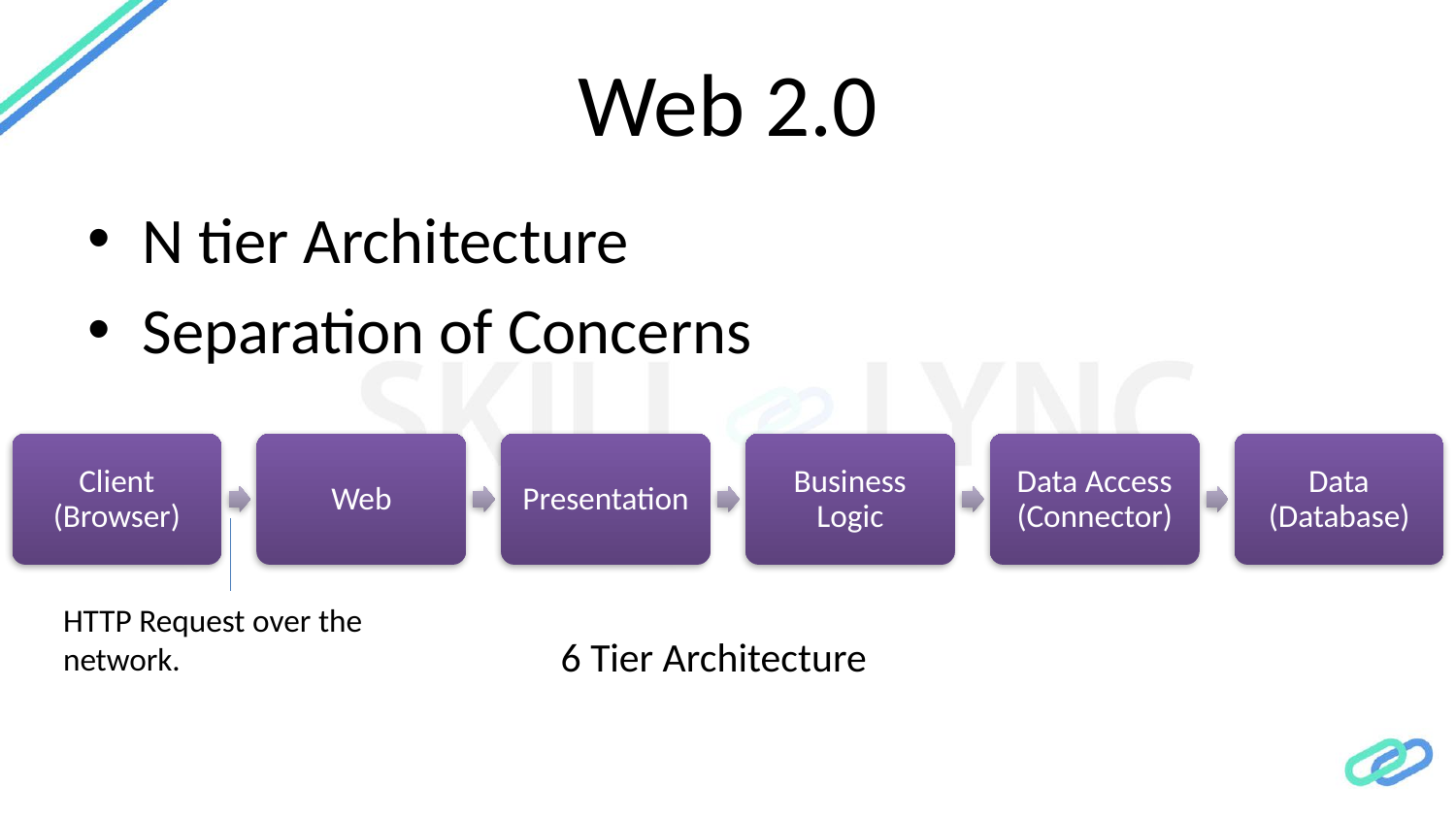

# Web 2.0
N tier Architecture
Separation of Concerns

Client (Browser)
Web
Presentation
Business Logic
Data Access (Connector)
Data (Database)

HTTP Request over the network.
6 Tier Architecture